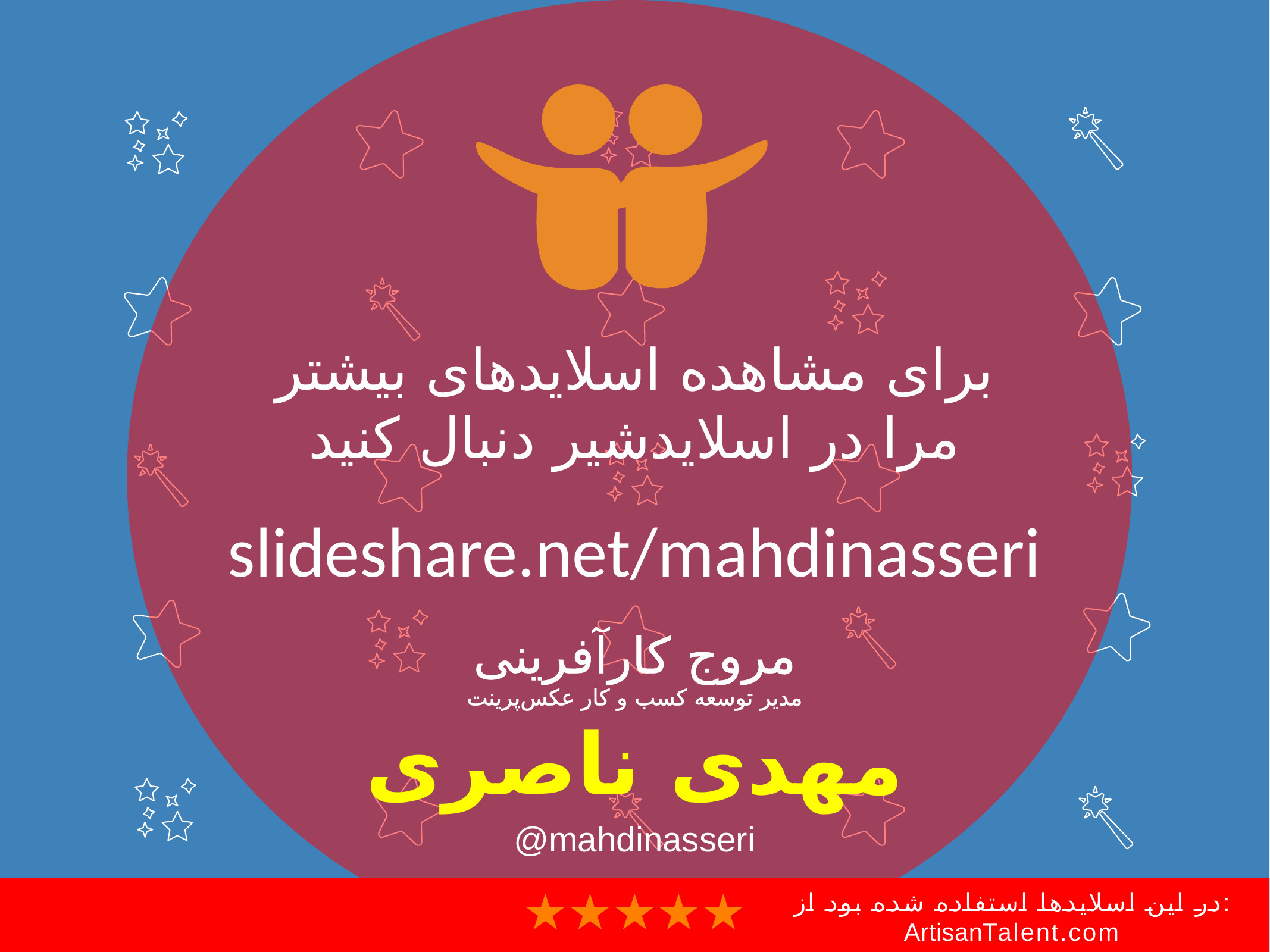

برای مشاهده اسلایدهای بیشتر
مرا در اسلایدشیر دنبال کنید

slideshare.net/mahdinasseri

مروج کارآفرینی
مدیر توسعه کسب و کار عکس‌پرینت
مهدی ناصری

@mahdinasseri

در این اسلایدها استفاده شده بود از:
ArtisanTalent.com
★★★★★